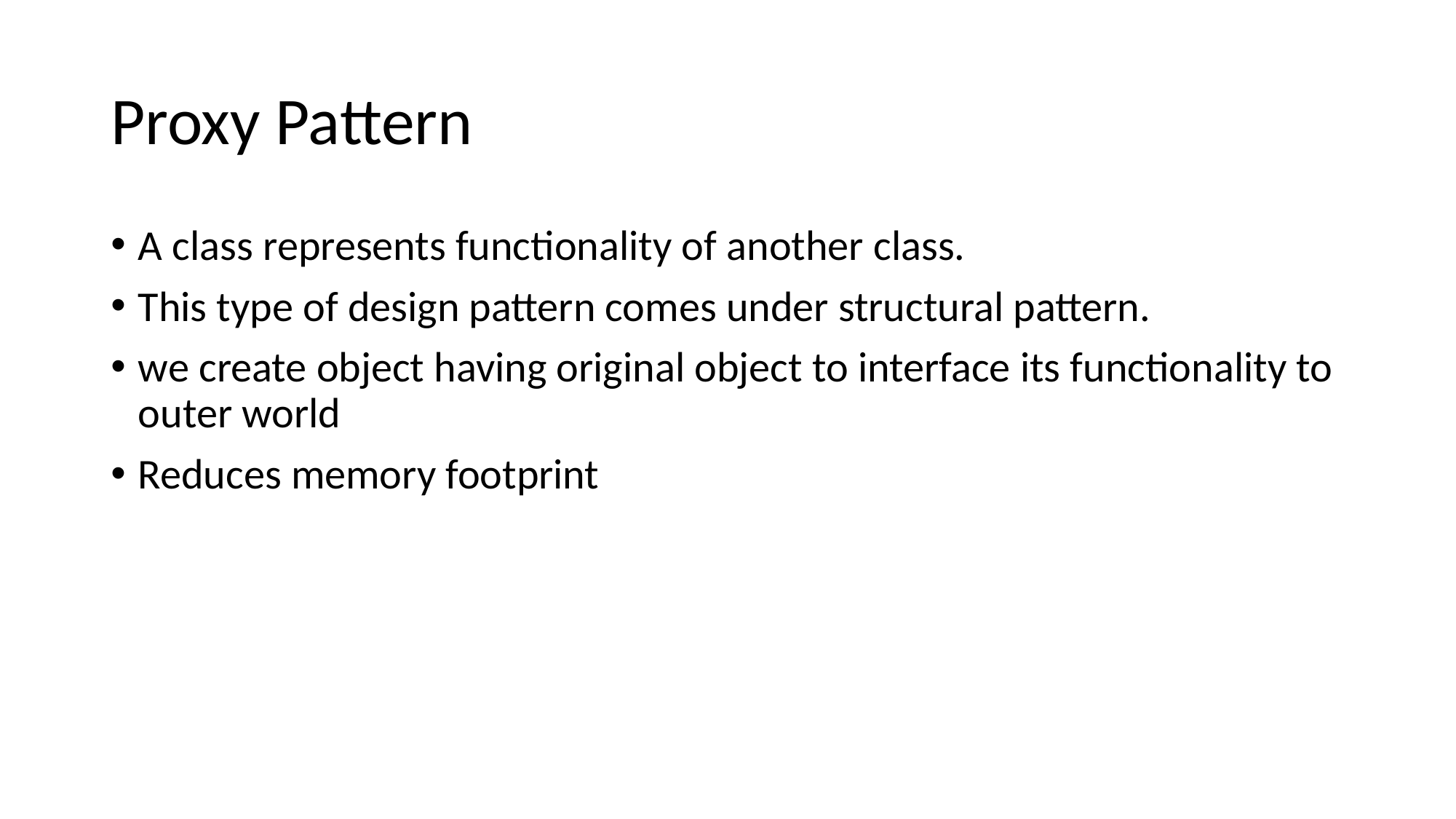

# Proxy Pattern
A class represents functionality of another class.
This type of design pattern comes under structural pattern.
we create object having original object to interface its functionality to outer world
Reduces memory footprint